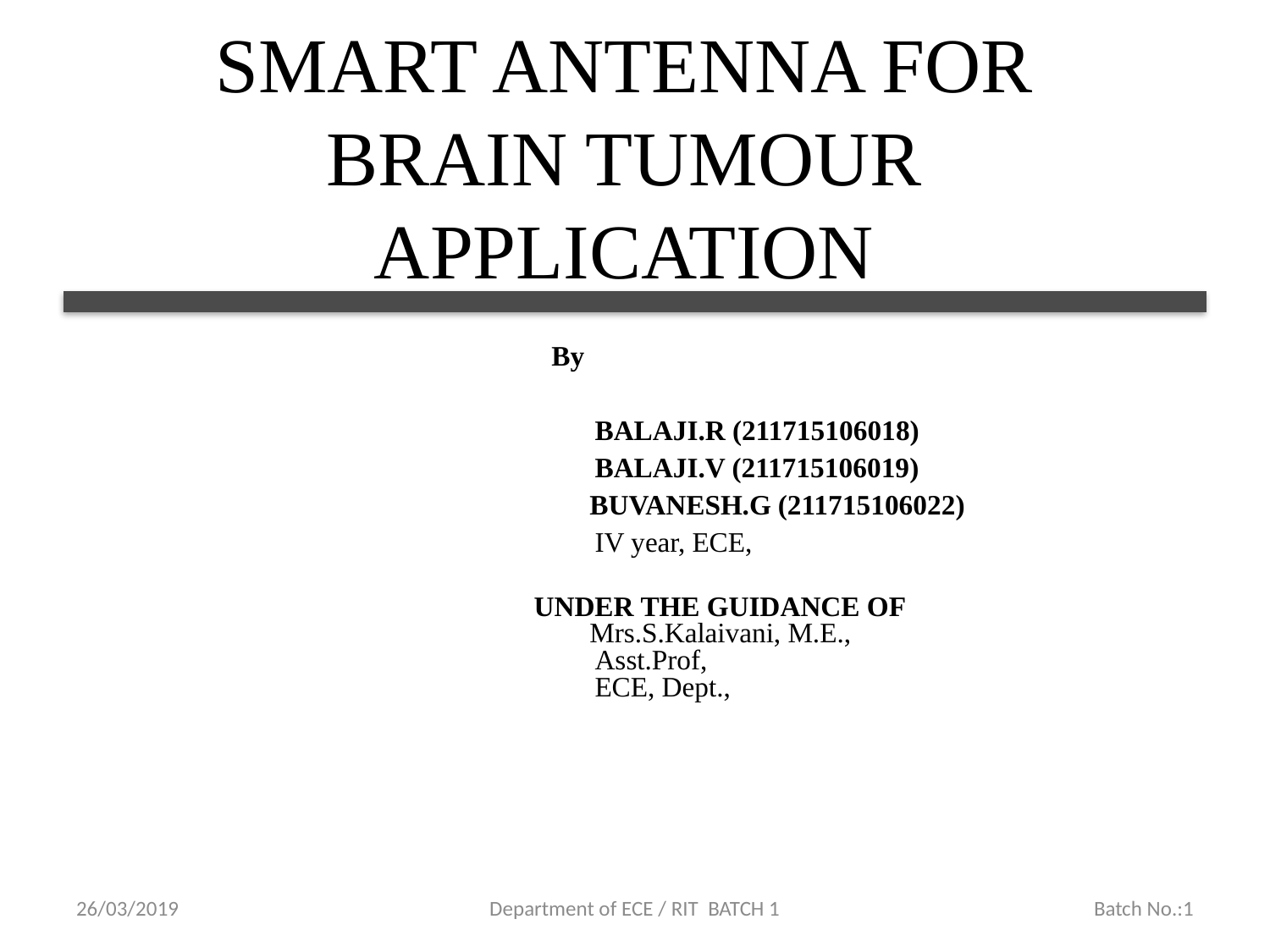

# SMART ANTENNA FOR BRAIN TUMOUR APPLICATION

			            By

				BALAJI.R (211715106018)
				BALAJI.V (211715106019)
                                                                        BUVANESH.G (211715106022)
				IV year, ECE,

                                                                UNDER THE GUIDANCE OF
                                                                        Mrs.S.Kalaivani, M.E.,
				Asst.Prof,
				ECE, Dept.,

26/03/2019
Department of ECE / RIT  BATCH 1
Batch No.:1